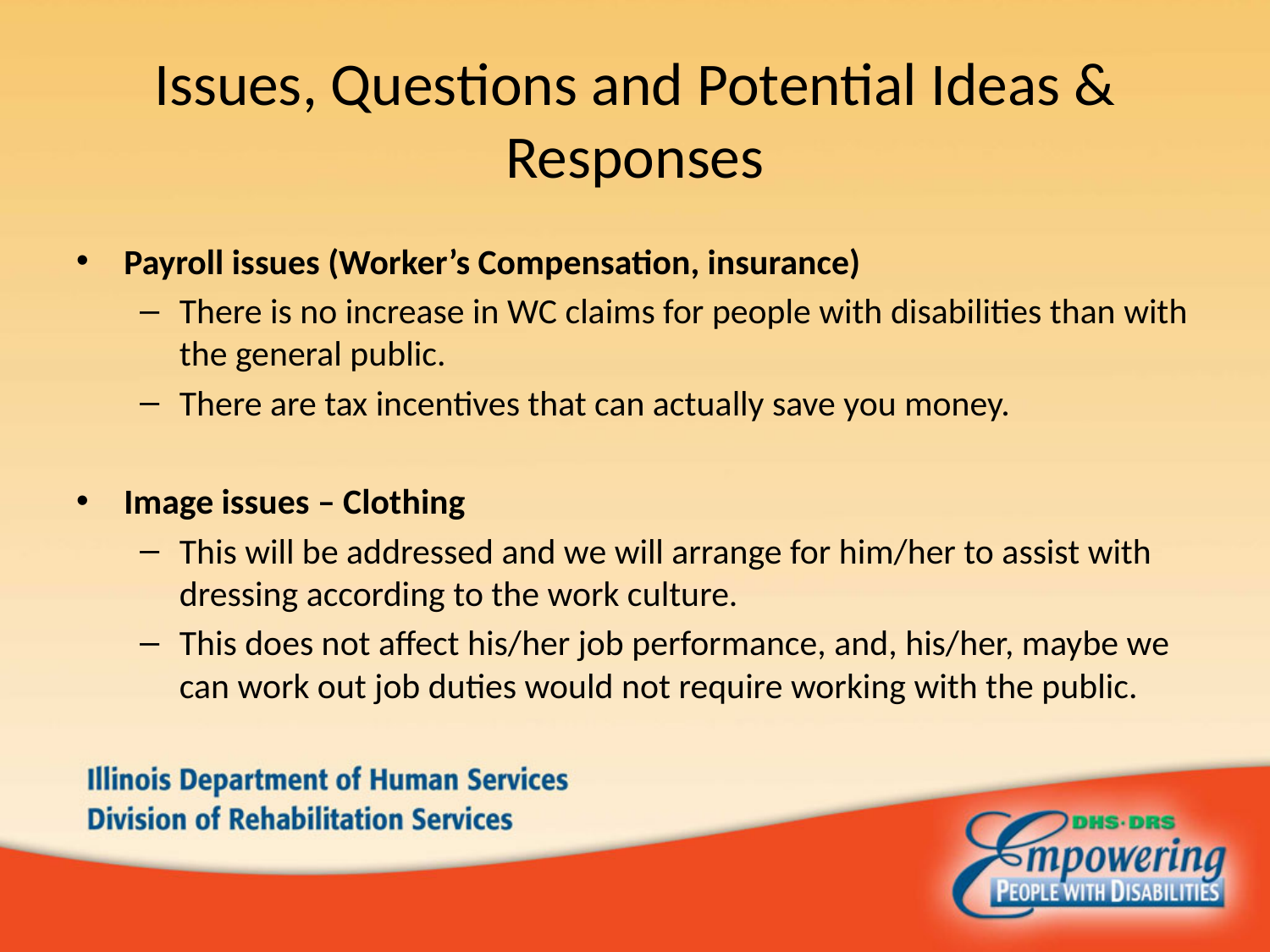

# Issues, Questions and Potential Ideas & Responses
Payroll issues (Worker’s Compensation, insurance)
There is no increase in WC claims for people with disabilities than with the general public.
There are tax incentives that can actually save you money.

Image issues – Clothing
This will be addressed and we will arrange for him/her to assist with dressing according to the work culture.
This does not affect his/her job performance, and, his/her, maybe we can work out job duties would not require working with the public.